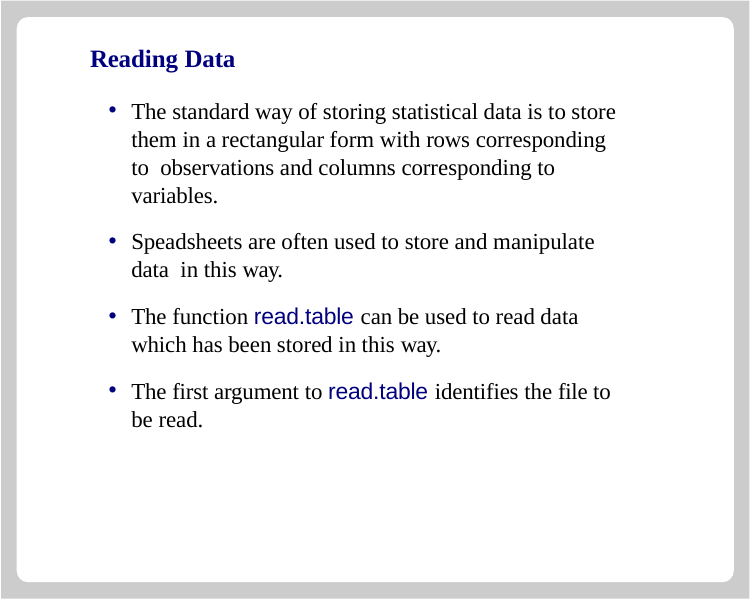

# Reading Data
The standard way of storing statistical data is to store  them in a rectangular form with rows corresponding to  observations and columns corresponding to variables.
Speadsheets are often used to store and manipulate data  in this way.
The function read.table can be used to read data  which has been stored in this way.
The first argument to read.table identifies the file to  be read.